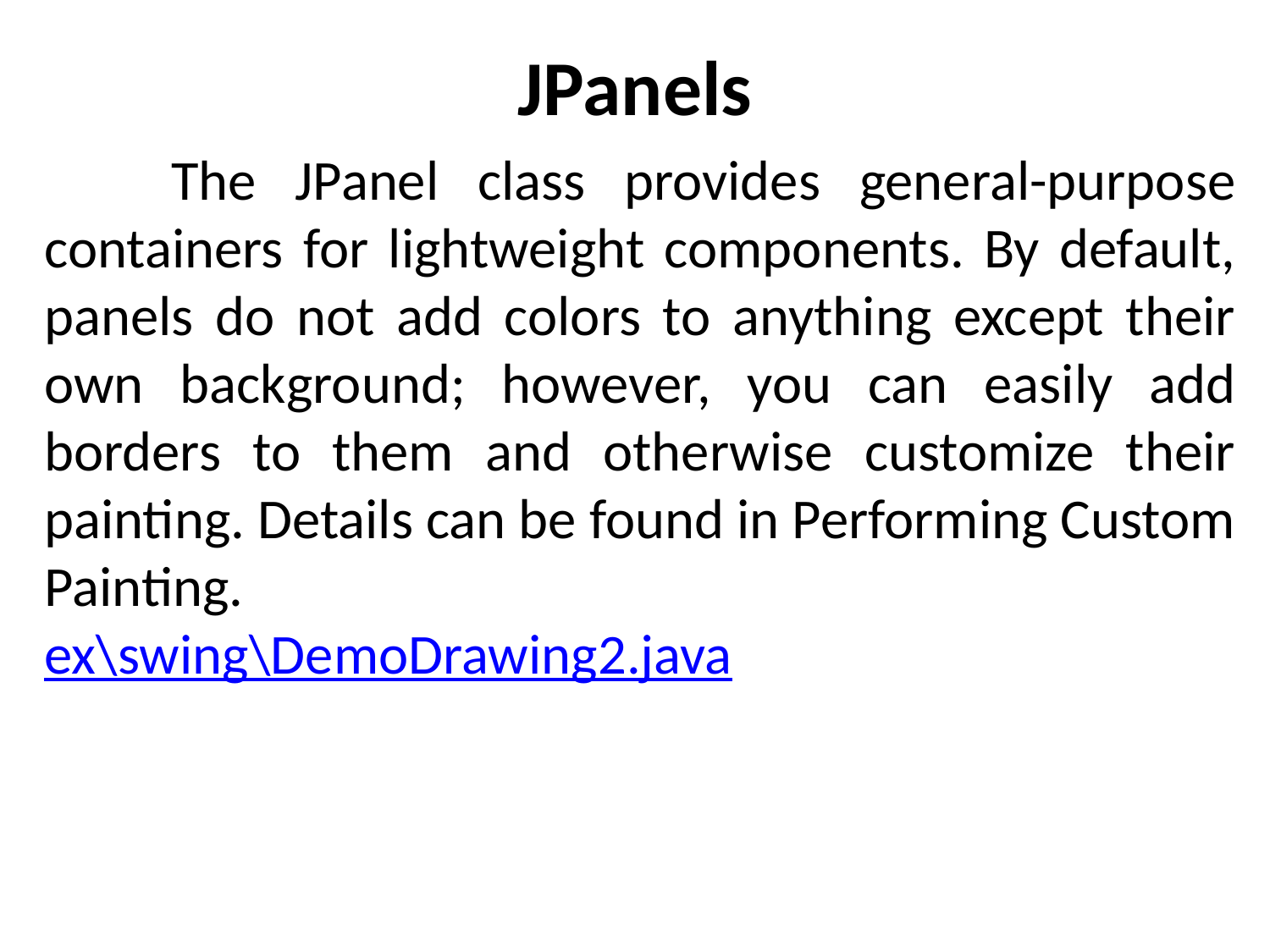

# JPanels
	The JPanel class provides general-purpose containers for lightweight components. By default, panels do not add colors to anything except their own background; however, you can easily add borders to them and otherwise customize their painting. Details can be found in Performing Custom Painting.
ex\swing\DemoDrawing2.java